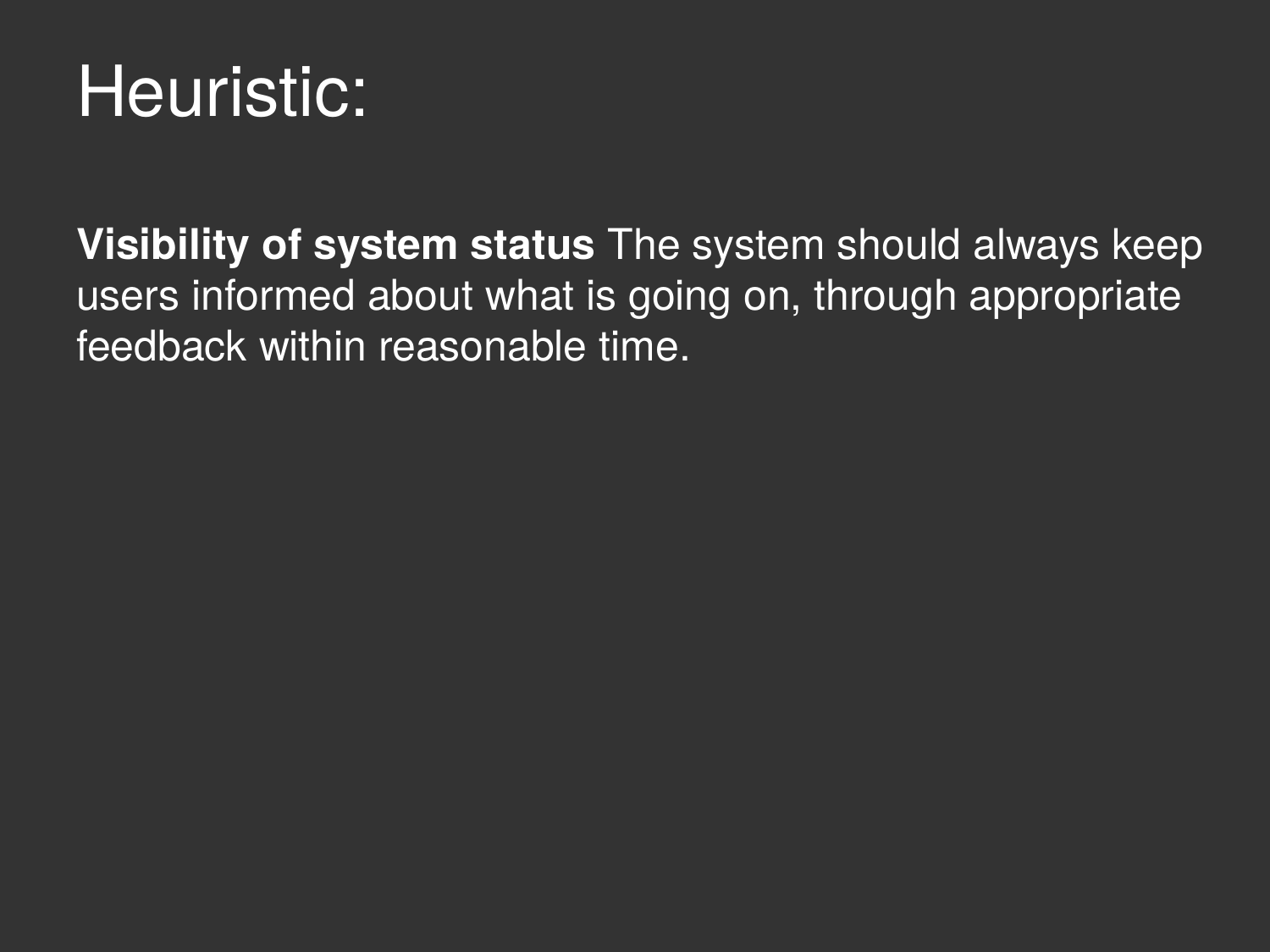

# Heuristic:

Visibility of system status The system should always keep users informed about what is going on, through appropriate feedback within reasonable time.